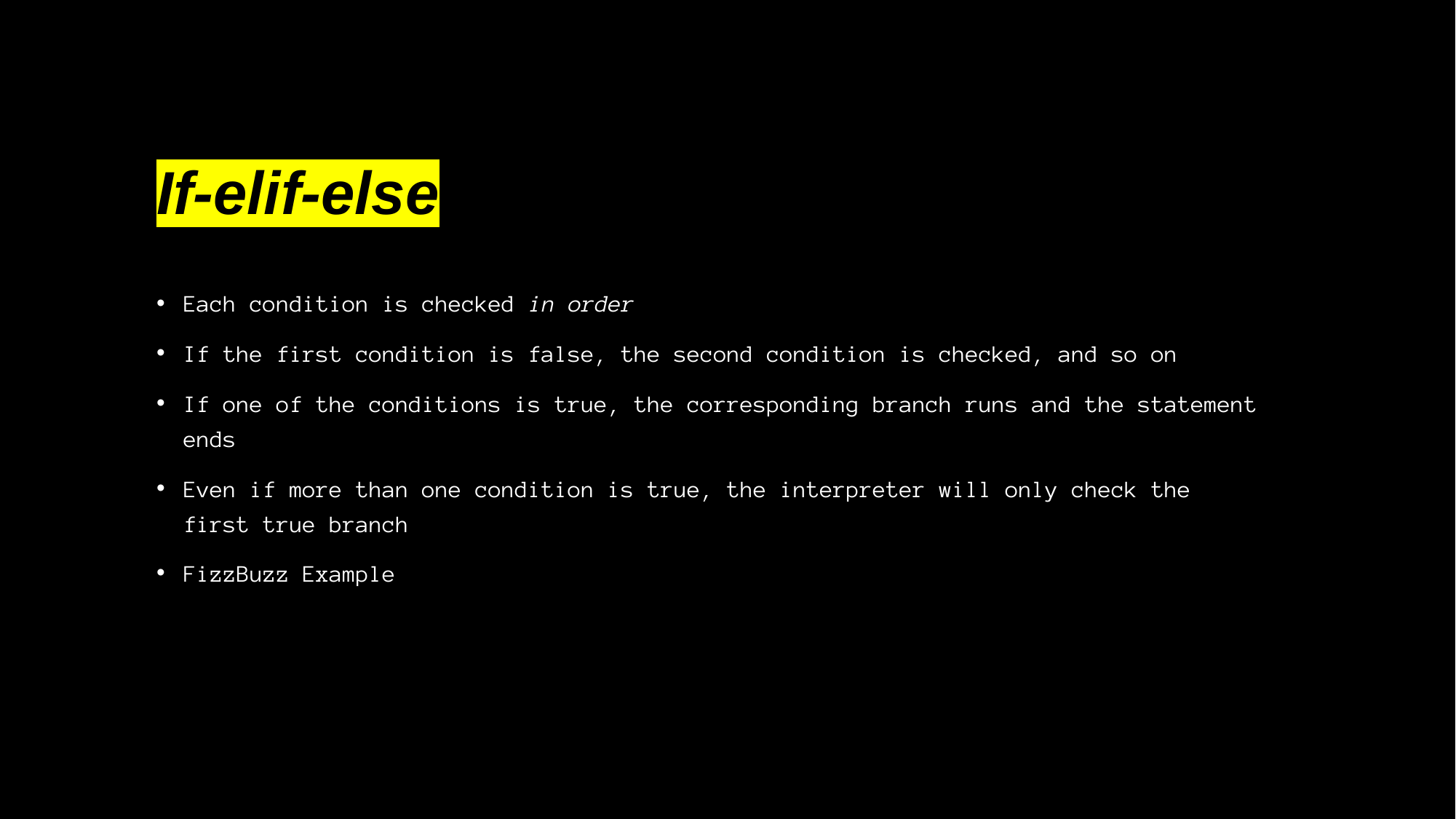

# If-elif-else
Each condition is checked in order
If the first condition is false, the second condition is checked, and so on
If one of the conditions is true, the corresponding branch runs and the statement ends
Even if more than one condition is true, the interpreter will only check the first true branch
FizzBuzz Example